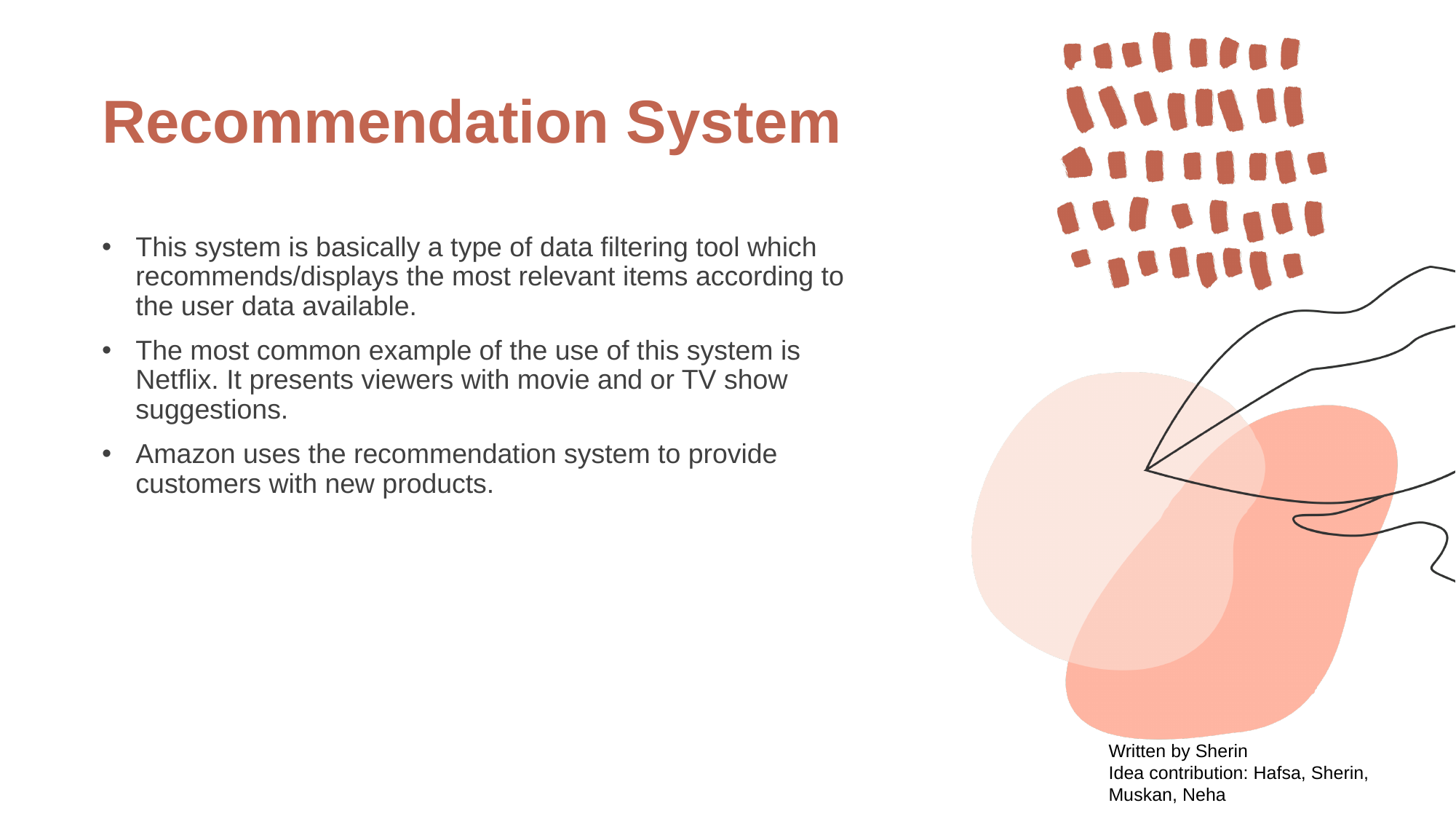

# Recommendation System
This system is basically a type of data filtering tool which recommends/displays the most relevant items according to the user data available.
The most common example of the use of this system is Netflix. It presents viewers with movie and or TV show suggestions.
Amazon uses the recommendation system to provide customers with new products.
Written by Sherin
Idea contribution: Hafsa, Sherin, Muskan, Neha